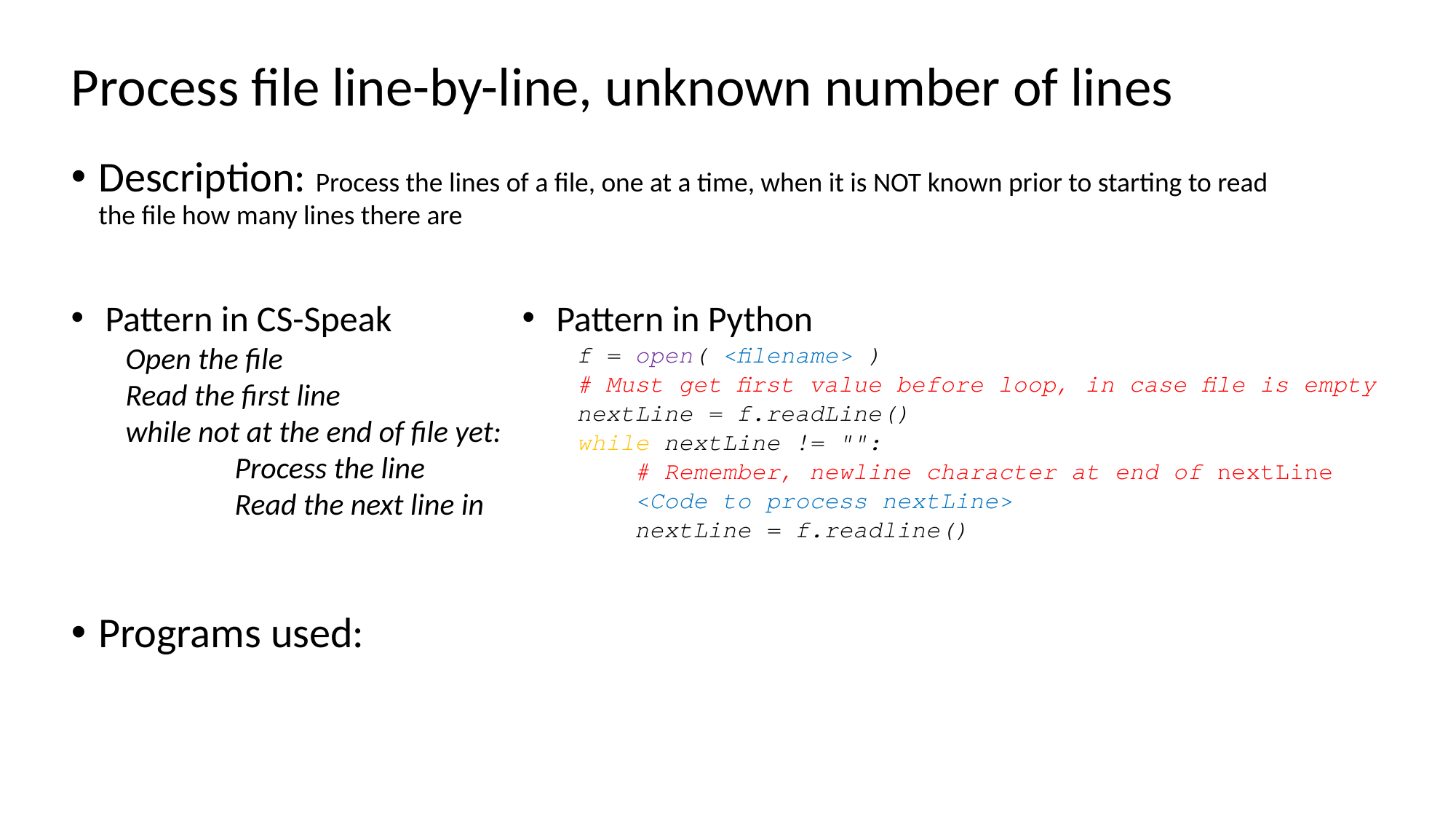

# Process file line-by-line, unknown number of lines
Description: Process the lines of a file, one at a time, when it is NOT known prior to starting to read the file how many lines there are

Programs used:
Pattern in CS-Speak
Open the file
Read the first line
while not at the end of file yet:
	Process the line
	Read the next line in

Pattern in Python
f = open( <filename> )
# Must get first value before loop, in case file is empty
nextLine = f.readLine()
while nextLine != "":
    # Remember, newline character at end of nextLine
    <Code to process nextLine>
    nextLine = f.readline()